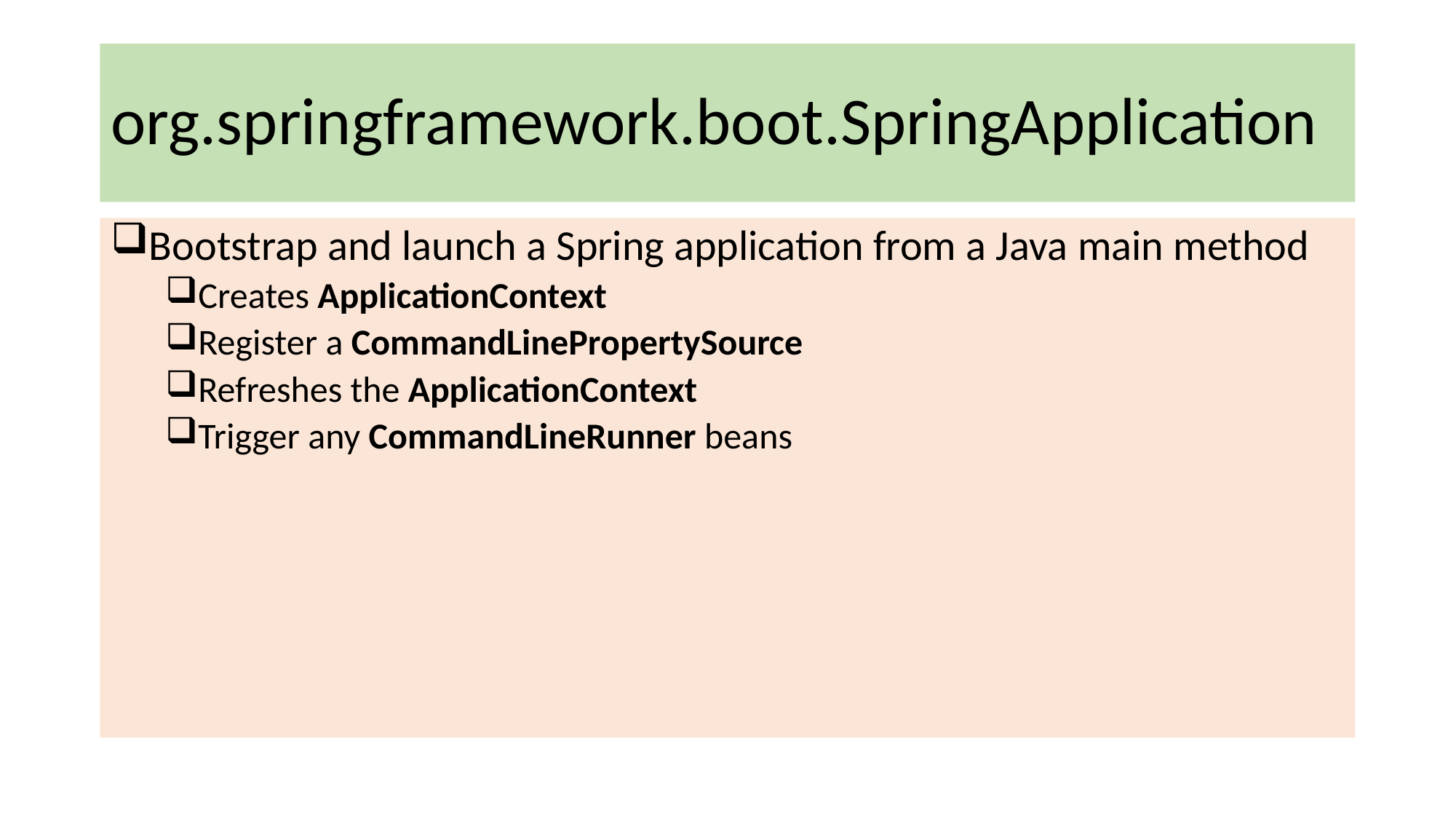

# org.springframework.boot.SpringApplication
Bootstrap and launch a Spring application from a Java main method
Creates ApplicationContext
Register a CommandLinePropertySource
Refreshes the ApplicationContext
Trigger any CommandLineRunner beans